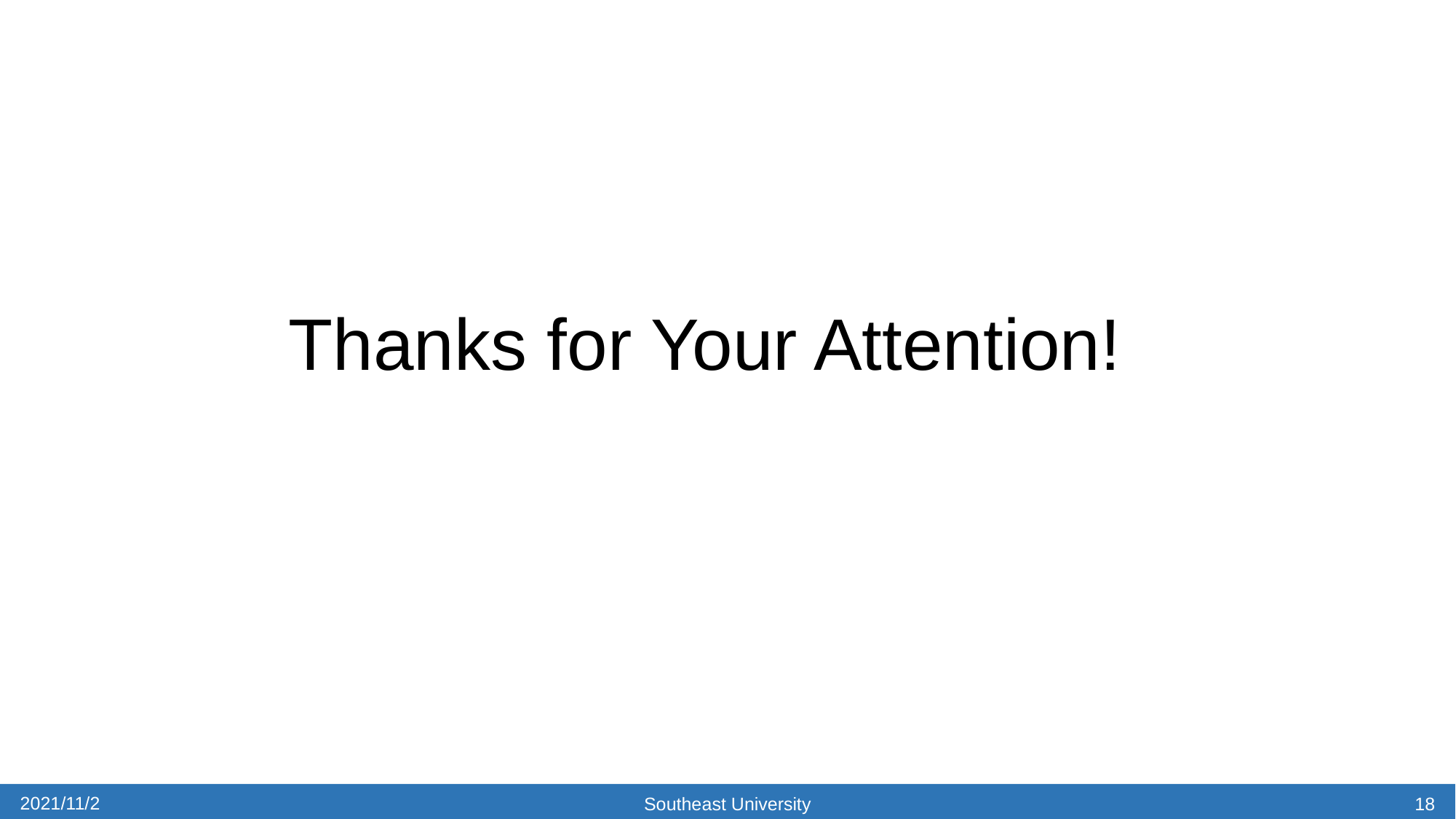

Thanks for Your Attention!
2021/11/2
18
Southeast University